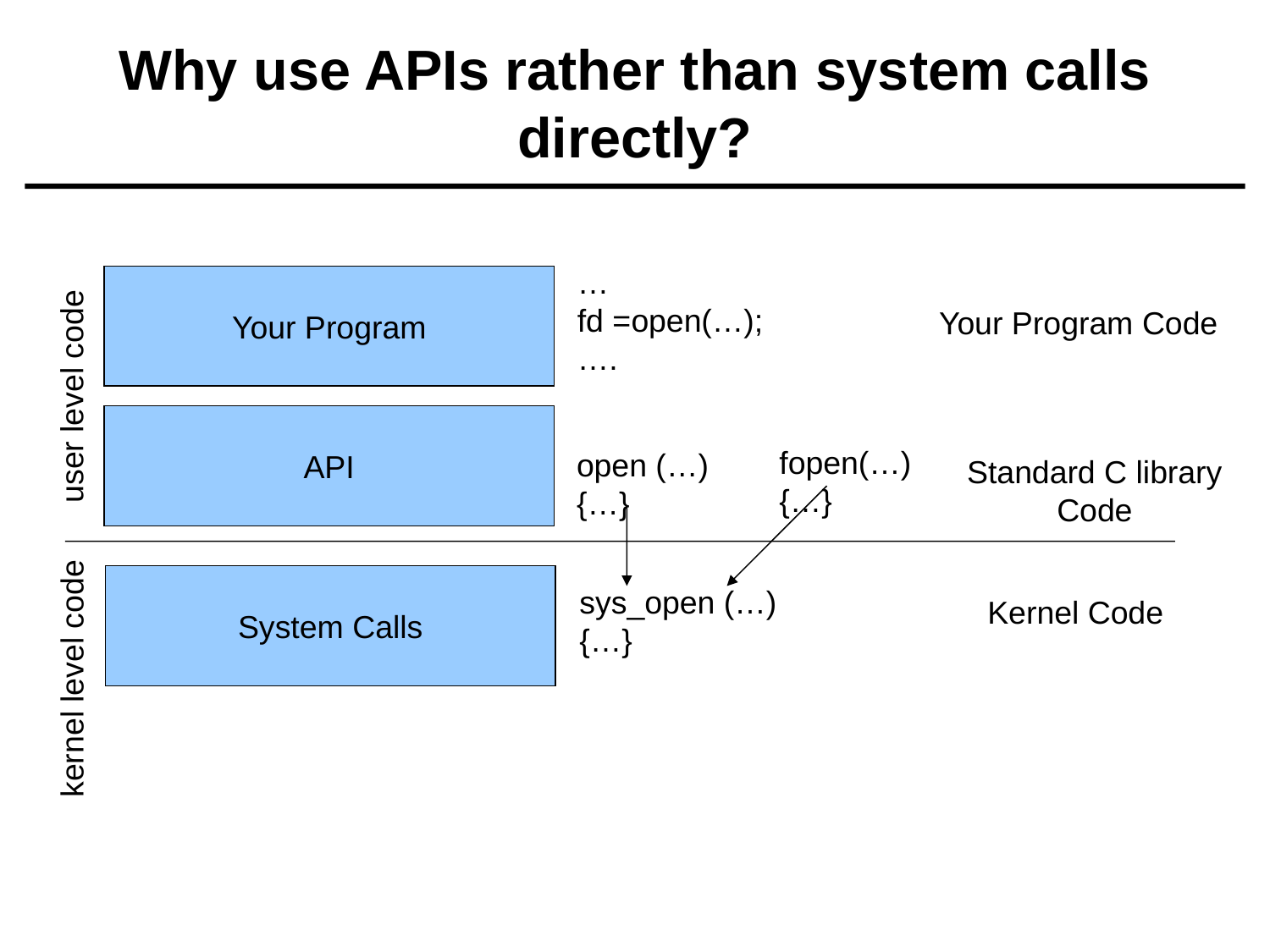

# Why use APIs rather than system calls directly?
…
fd =open(…);
….
Your Program
Your Program Code
user level code
API
fopen(…)
{…}
open (…)
{…}
Standard C library
Code

System Calls
sys_open (…)
{…}
Kernel Code
kernel level code
19